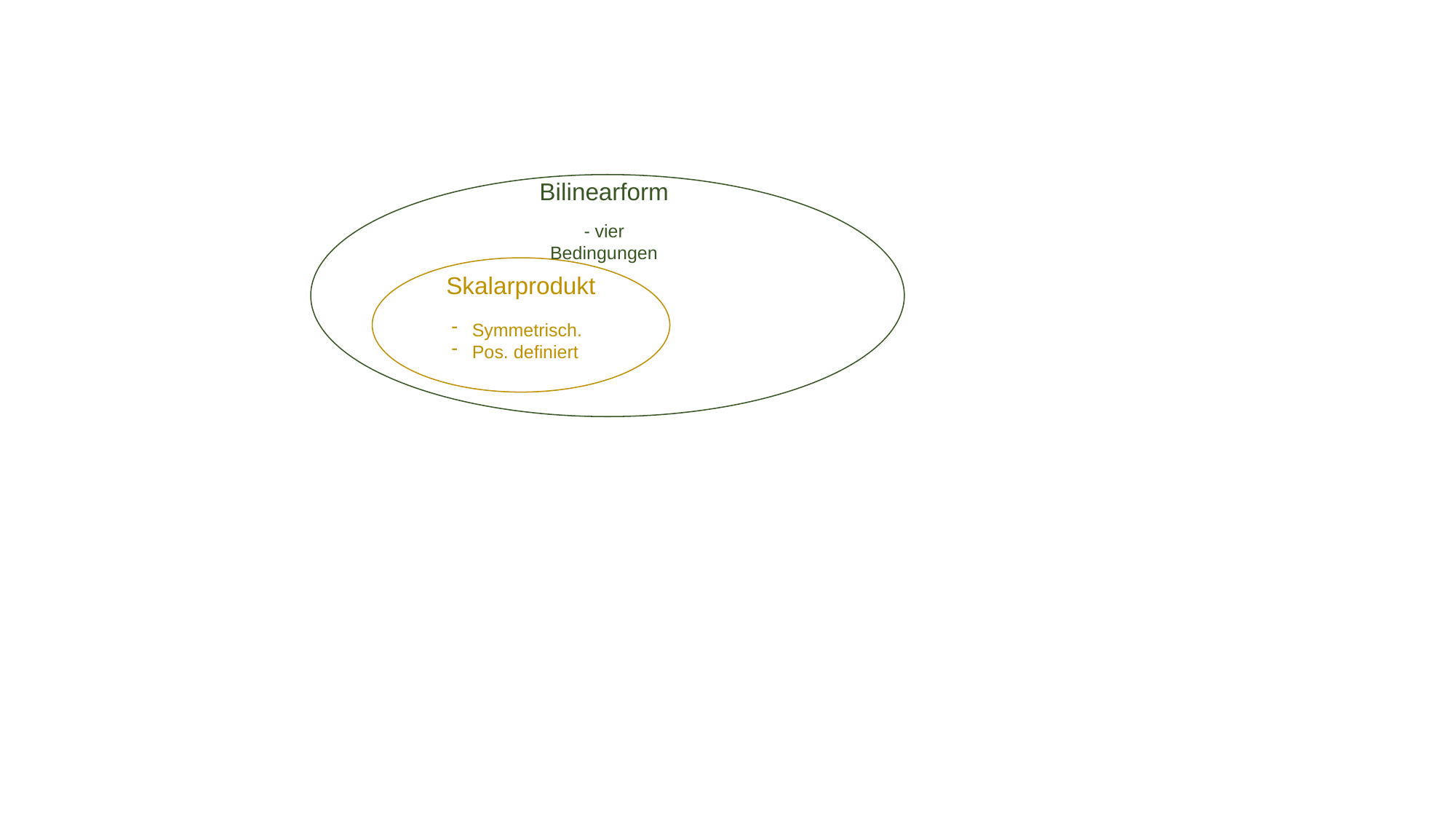

Bilinearform

- vier Bedingungen

Skalarprodukt
Symmetrisch.
Pos. definiert